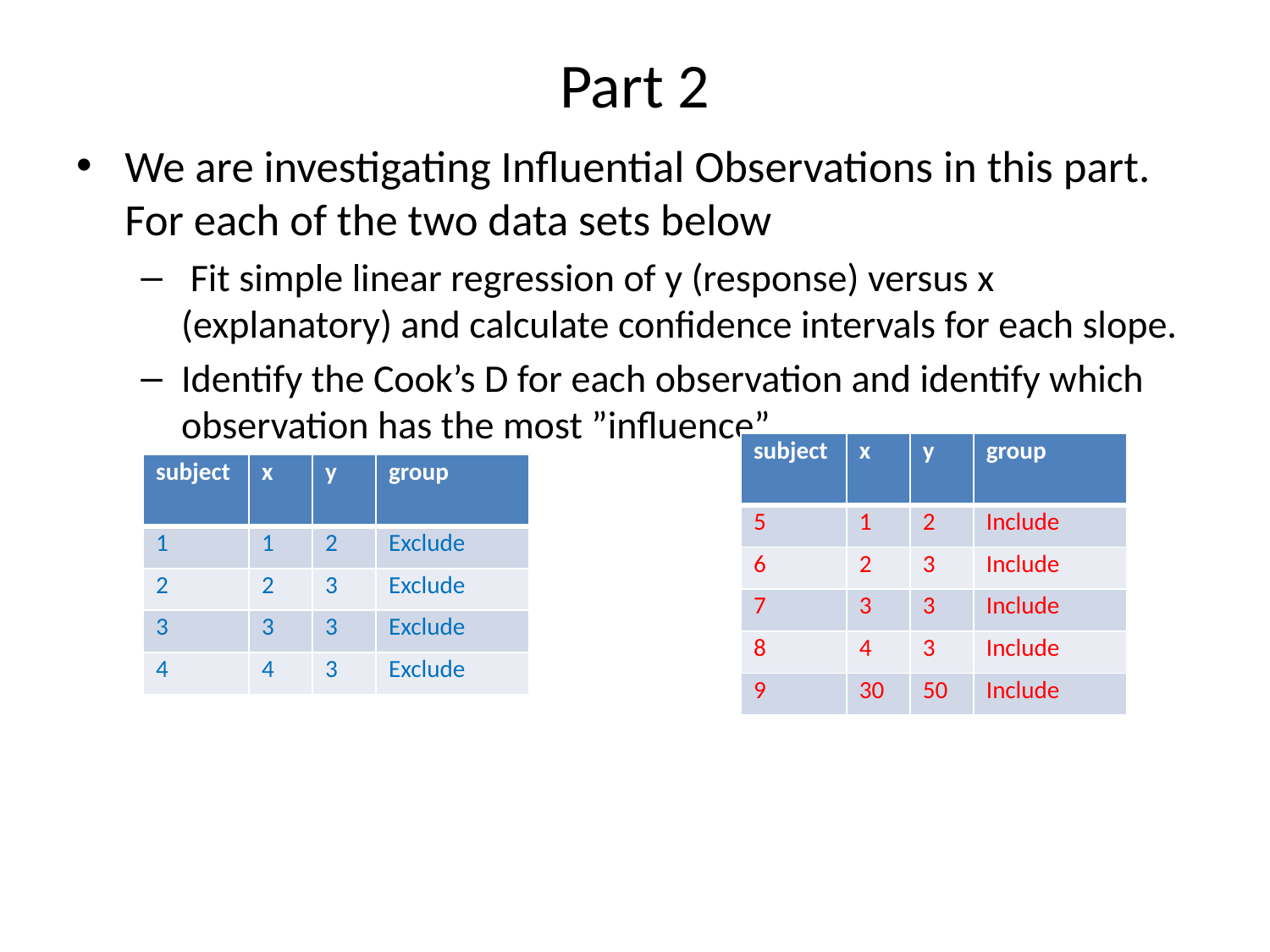

# Part 2
We are investigating Influential Observations in this part.  For each of the two data sets below
 Fit simple linear regression of y (response) versus x (explanatory) and calculate confidence intervals for each slope.
Identify the Cook’s D for each observation and identify which observation has the most ”influence”.
| subject | x | y | group |
| --- | --- | --- | --- |
| 5 | 1 | 2 | Include |
| 6 | 2 | 3 | Include |
| 7 | 3 | 3 | Include |
| 8 | 4 | 3 | Include |
| 9 | 30 | 50 | Include |
| subject | x | y | group |
| --- | --- | --- | --- |
| 1 | 1 | 2 | Exclude |
| 2 | 2 | 3 | Exclude |
| 3 | 3 | 3 | Exclude |
| 4 | 4 | 3 | Exclude |